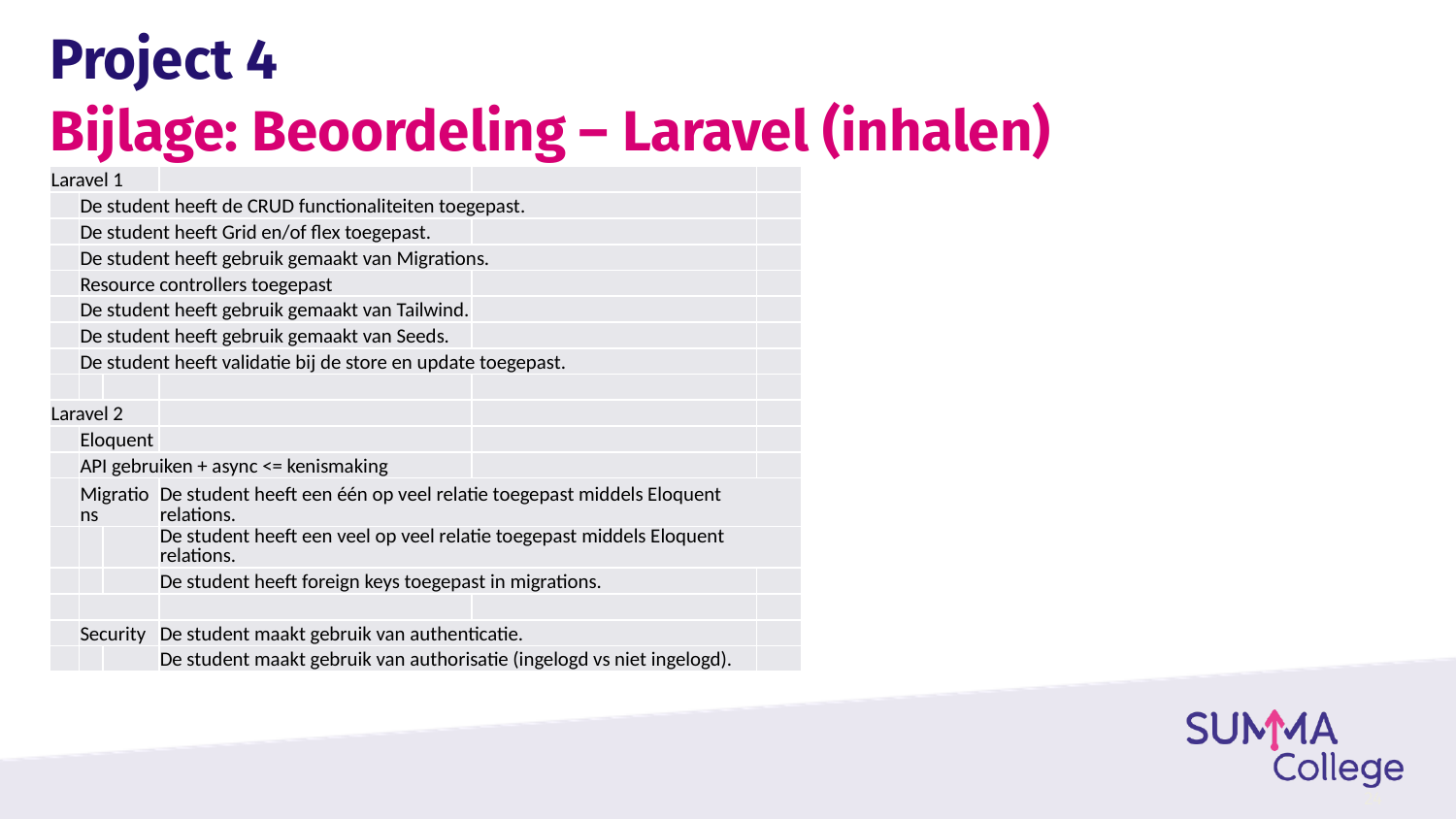

# Project 4
Bijlage: Beoordeling – Laravel (inhalen)
| Laravel 1 |  |  |  |  |  |
| --- | --- | --- | --- | --- | --- |
|  | De student heeft de CRUD functionaliteiten toegepast. |  |  |  |  |
|  | De student heeft Grid en/of flex toegepast. |  |  |  |  |
|  | De student heeft gebruik gemaakt van Migrations. |  |  |  |  |
|  | Resource controllers toegepast |  |  |  |  |
|  | De student heeft gebruik gemaakt van Tailwind. |  |  |  |  |
|  | De student heeft gebruik gemaakt van Seeds. |  |  |  |  |
|  | De student heeft validatie bij de store en update toegepast. |  |  |  |  |
|  |  |  |  |  |  |
| Laravel 2 |  |  |  |  |  |
|  | Eloquent |  |  |  |  |
|  | API gebruiken + async <= kenismaking |  |  |  |  |
|  | Migrations |  | De student heeft een één op veel relatie toegepast middels Eloquent relations. |  |  |
|  |  |  | De student heeft een veel op veel relatie toegepast middels Eloquent relations. |  |  |
|  |  |  | De student heeft foreign keys toegepast in migrations. |  |  |
|  |  |  |  |  |  |
|  | Security |  | De student maakt gebruik van authenticatie. |  |  |
|  |  |  | De student maakt gebruik van authorisatie (ingelogd vs niet ingelogd). |  |  |